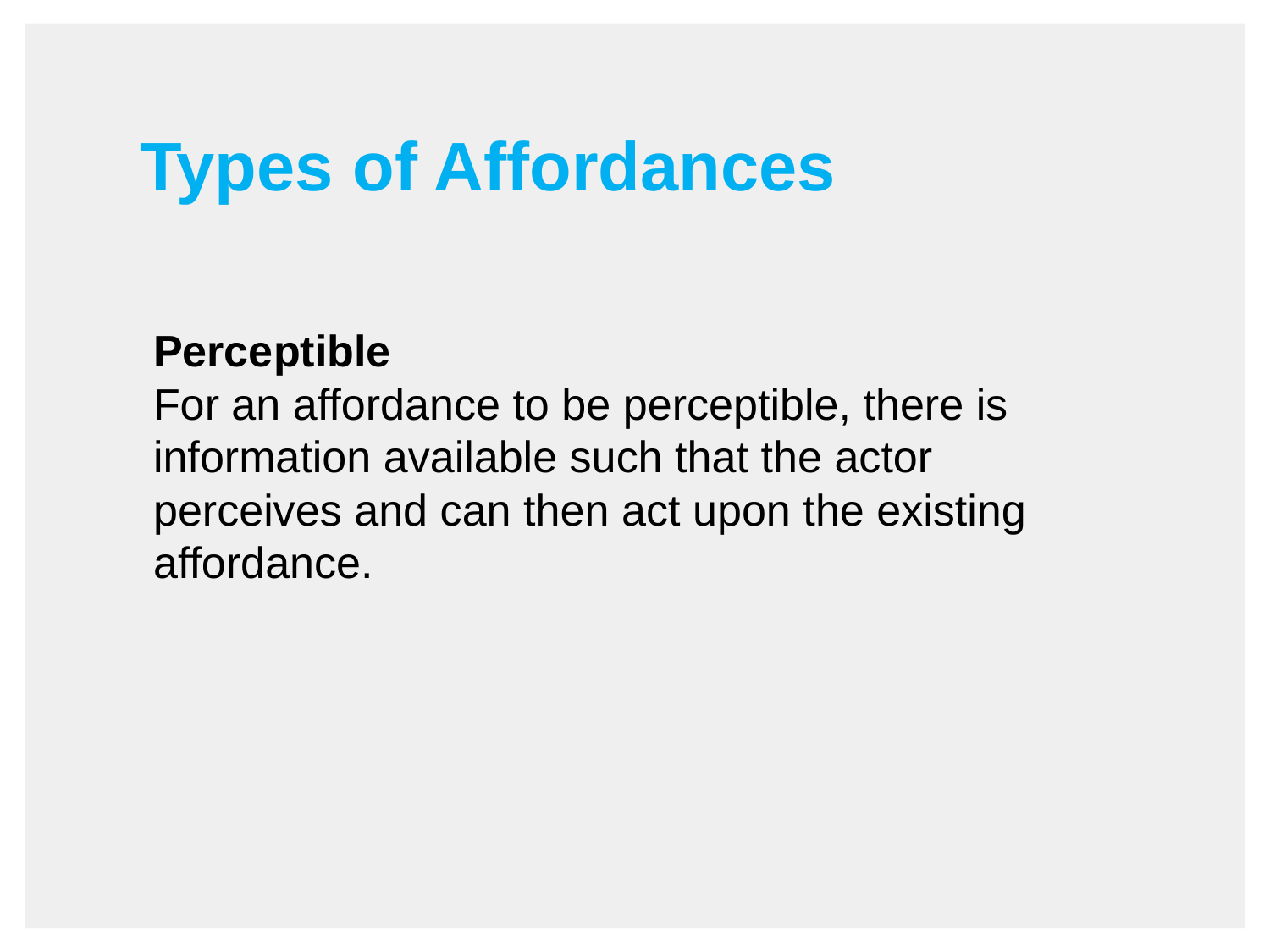

Types of Affordances
Perceptible
For an affordance to be perceptible, there is information available such that the actor perceives and can then act upon the existing affordance.